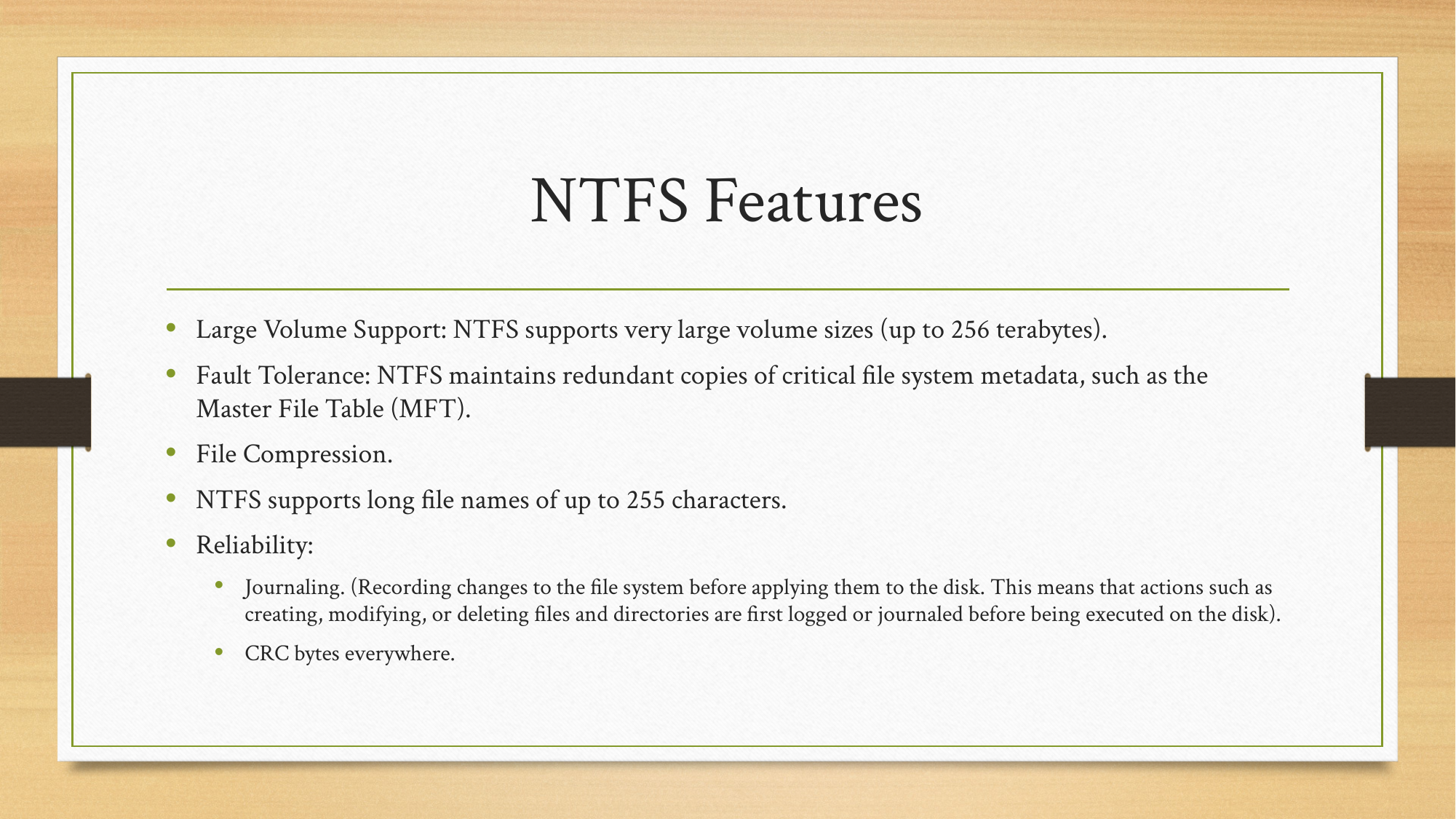

# NTFS Features
Large Volume Support: NTFS supports very large volume sizes (up to 256 terabytes).
Fault Tolerance: NTFS maintains redundant copies of critical file system metadata, such as the Master File Table (MFT).
File Compression.
NTFS supports long file names of up to 255 characters.
Reliability:
Journaling. (Recording changes to the file system before applying them to the disk. This means that actions such as creating, modifying, or deleting files and directories are first logged or journaled before being executed on the disk).
CRC bytes everywhere.